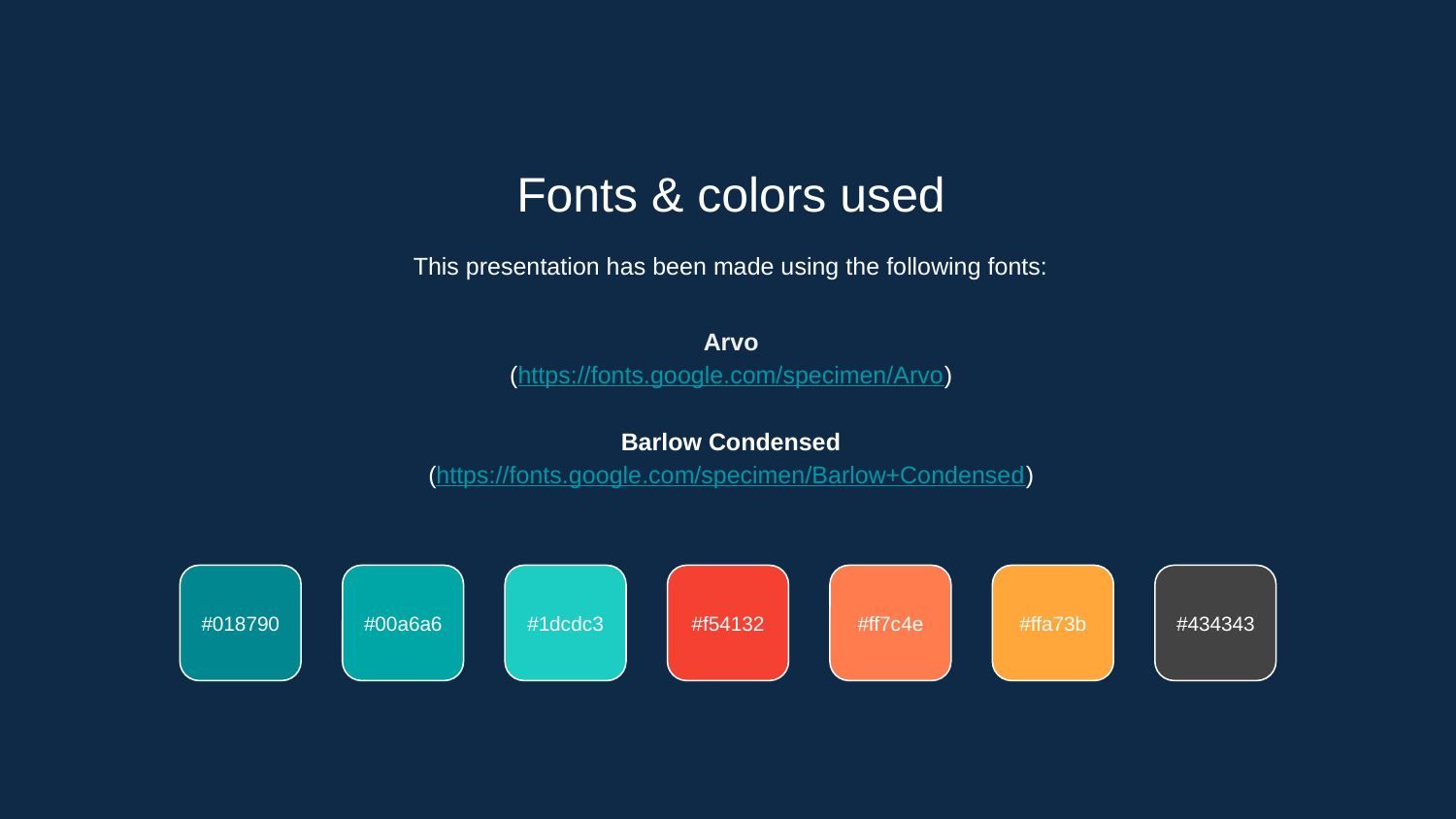

Fonts & colors used
This presentation has been made using the following fonts:

Arvo
(https://fonts.google.com/specimen/Arvo)

Barlow Condensed
(https://fonts.google.com/specimen/Barlow+Condensed)

#018790

#00a6a6

#1dcdc3

#f54132

#ff7c4e

#ffa73b

#434343